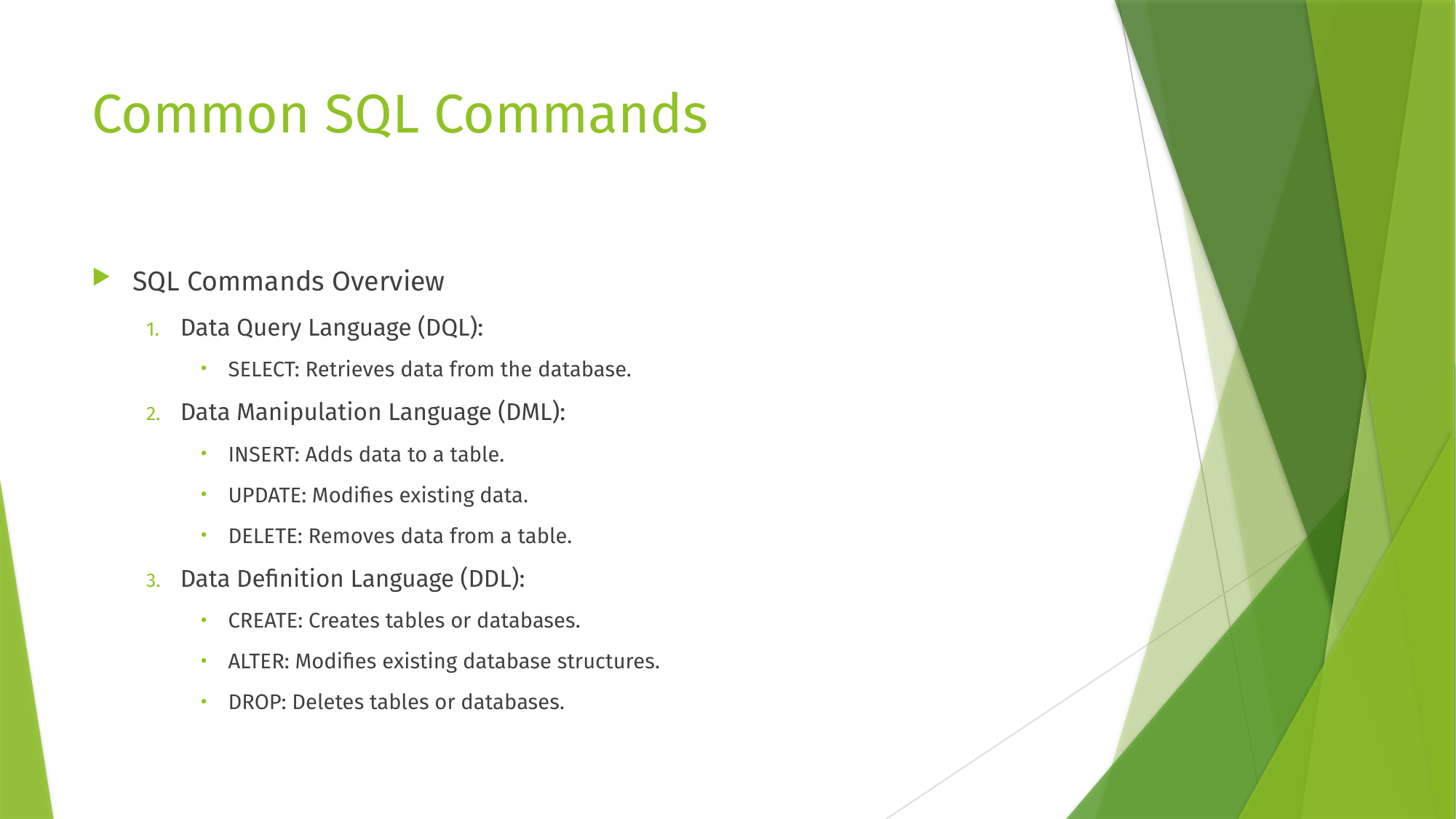

# Common SQL Commands
SQL Commands Overview
Data Query Language (DQL):
SELECT: Retrieves data from the database.
Data Manipulation Language (DML):
INSERT: Adds data to a table.
UPDATE: Modifies existing data.
DELETE: Removes data from a table.
Data Definition Language (DDL):
CREATE: Creates tables or databases.
ALTER: Modifies existing database structures.
DROP: Deletes tables or databases.